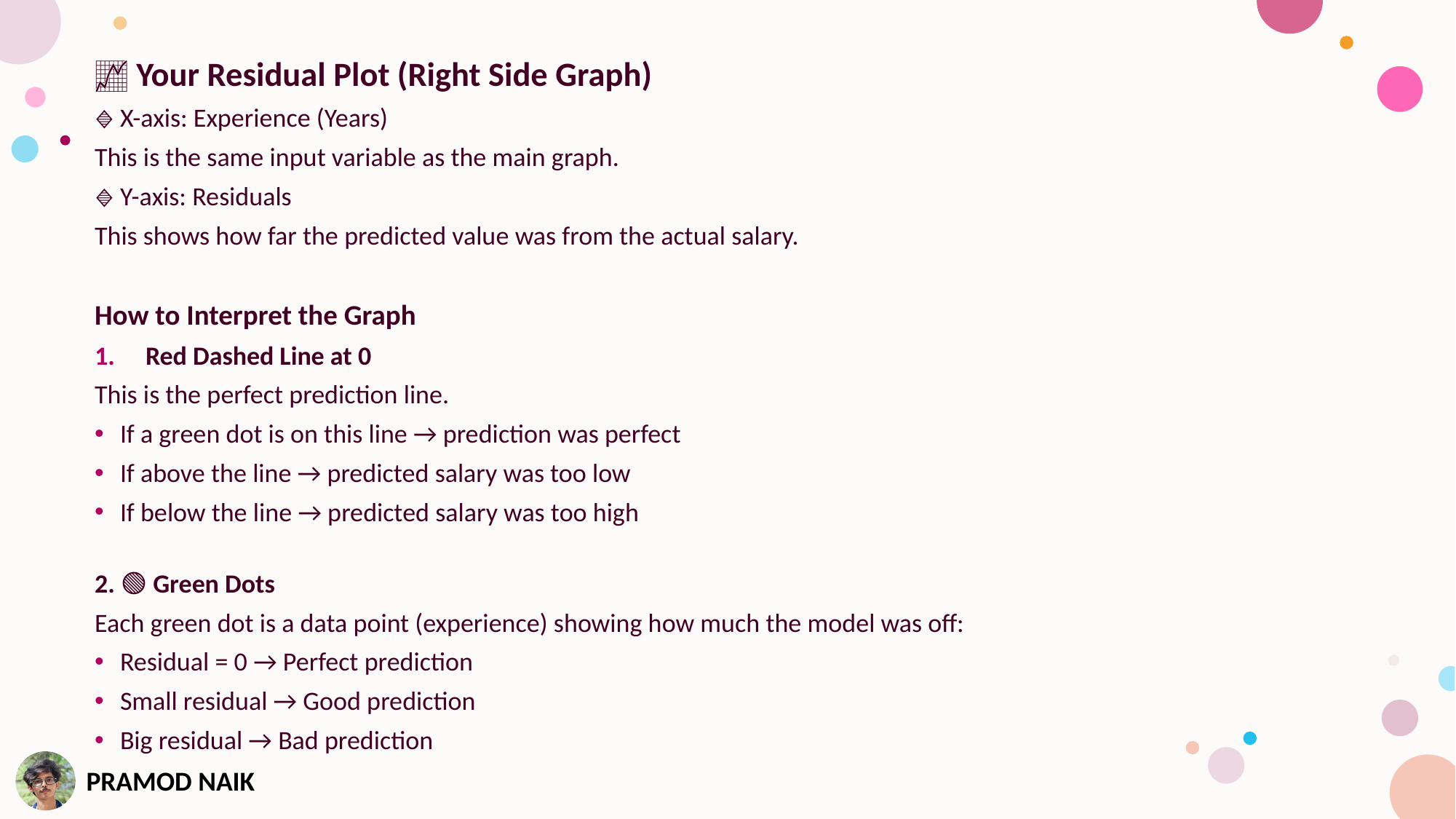

📈 Your Residual Plot (Right Side Graph)
🔹 X-axis: Experience (Years)
This is the same input variable as the main graph.
🔹 Y-axis: Residuals
This shows how far the predicted value was from the actual salary.

How to Interpret the Graph
Red Dashed Line at 0
This is the perfect prediction line.
If a green dot is on this line → prediction was perfect
If above the line → predicted salary was too low
If below the line → predicted salary was too high

2. 🟢 Green Dots
Each green dot is a data point (experience) showing how much the model was off:
Residual = 0 → Perfect prediction
Small residual → Good prediction
Big residual → Bad prediction